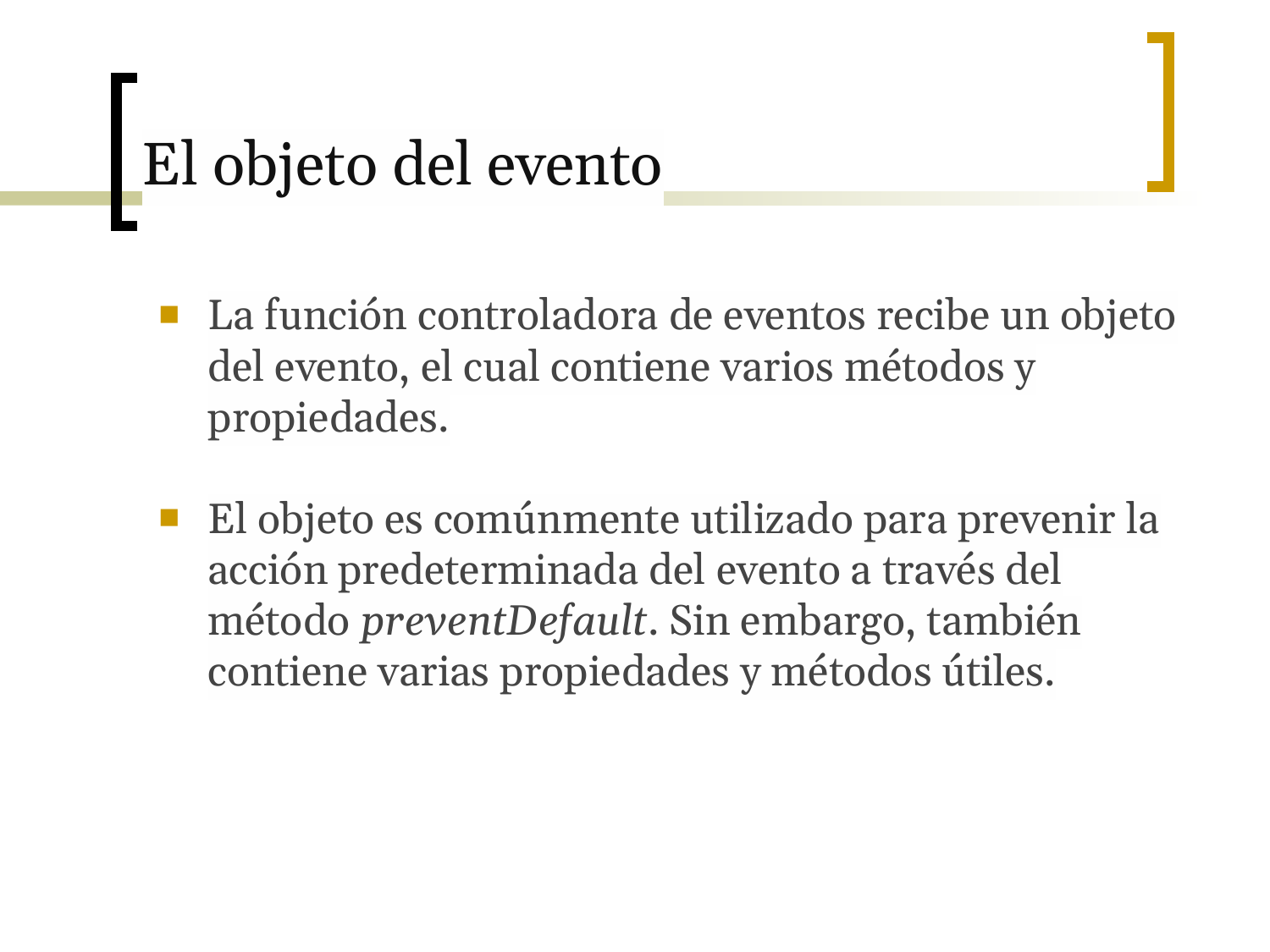

# El objeto del evento
La función controladora de eventos recibe un objeto del evento, el cual contiene varios métodos y propiedades.

El objeto es comúnmente utilizado para prevenir la acción predeterminada del evento a través del método preventDefault. Sin embargo, también contiene varias propiedades y métodos útiles.